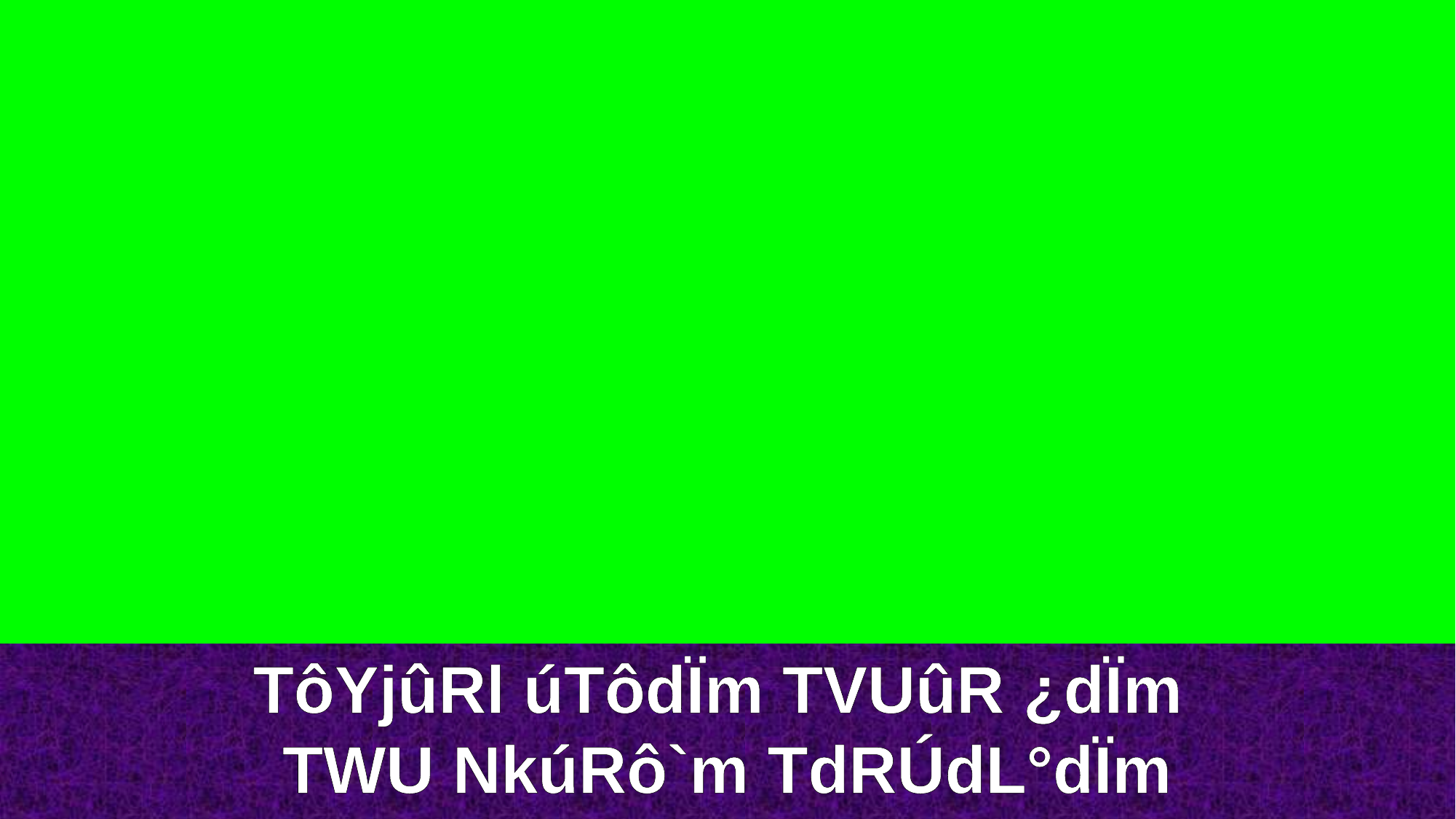

TôYjûRl úTôdÏm TVUûR ¿dÏm
TWU NkúRô`m TdRÚdL°dÏm